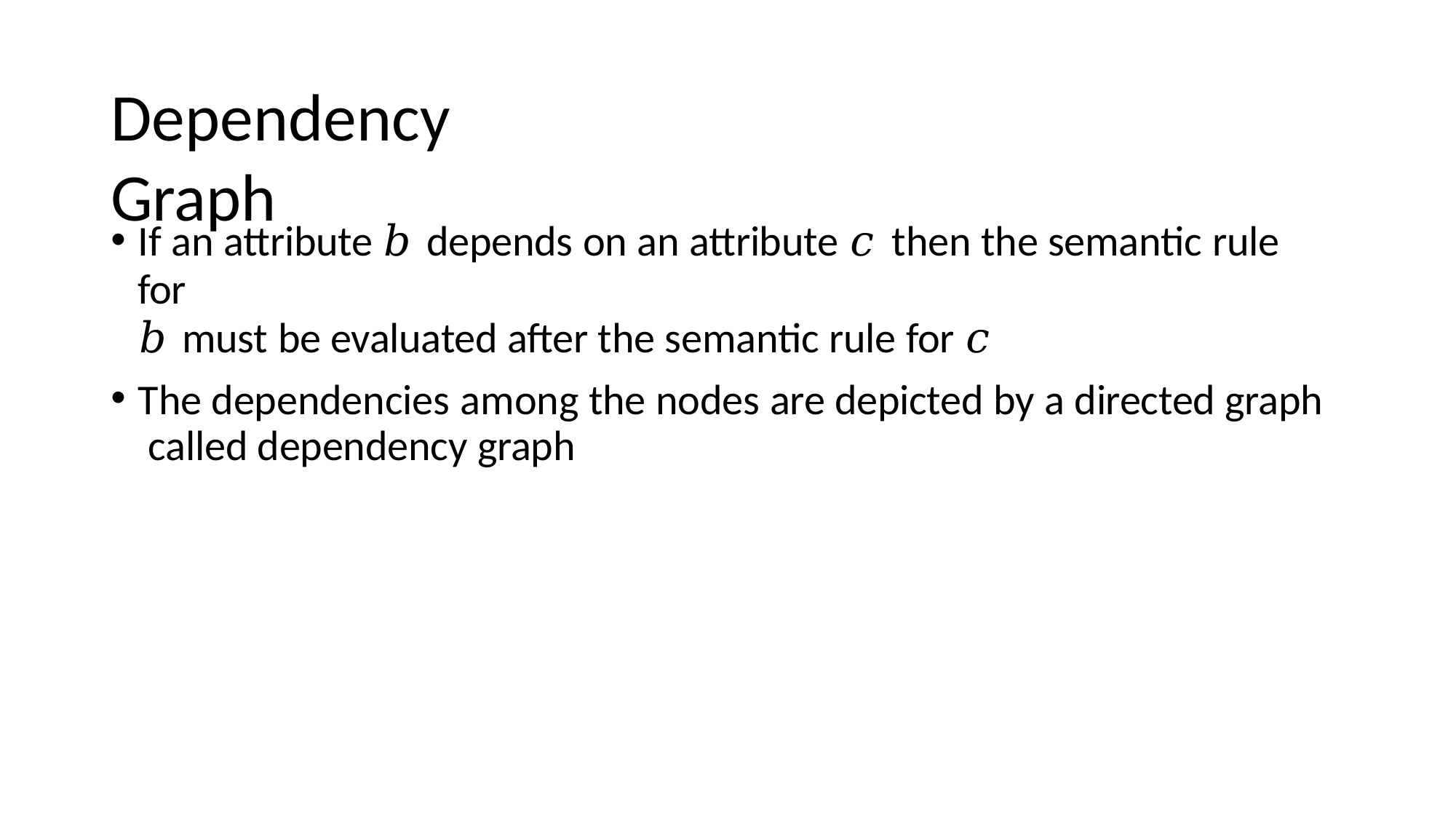

# Dependency Graph
If an attribute 𝑏 depends on an attribute 𝑐 then the semantic rule for
𝑏 must be evaluated after the semantic rule for 𝑐
The dependencies among the nodes are depicted by a directed graph  called dependency graph